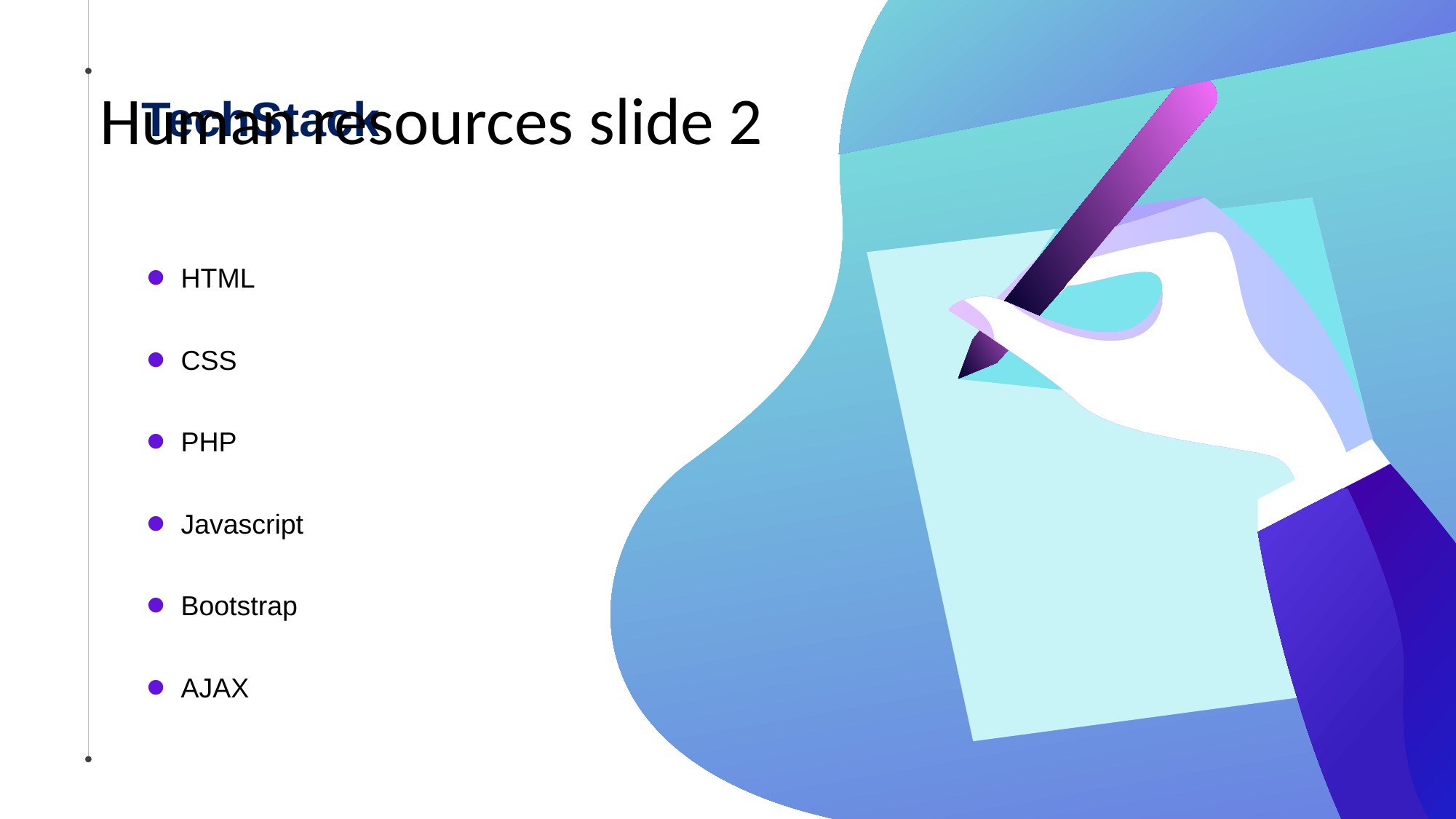

# Human resources slide 2

TechStack
HTML
CSS
PHP
Javascript
Bootstrap
AJAX